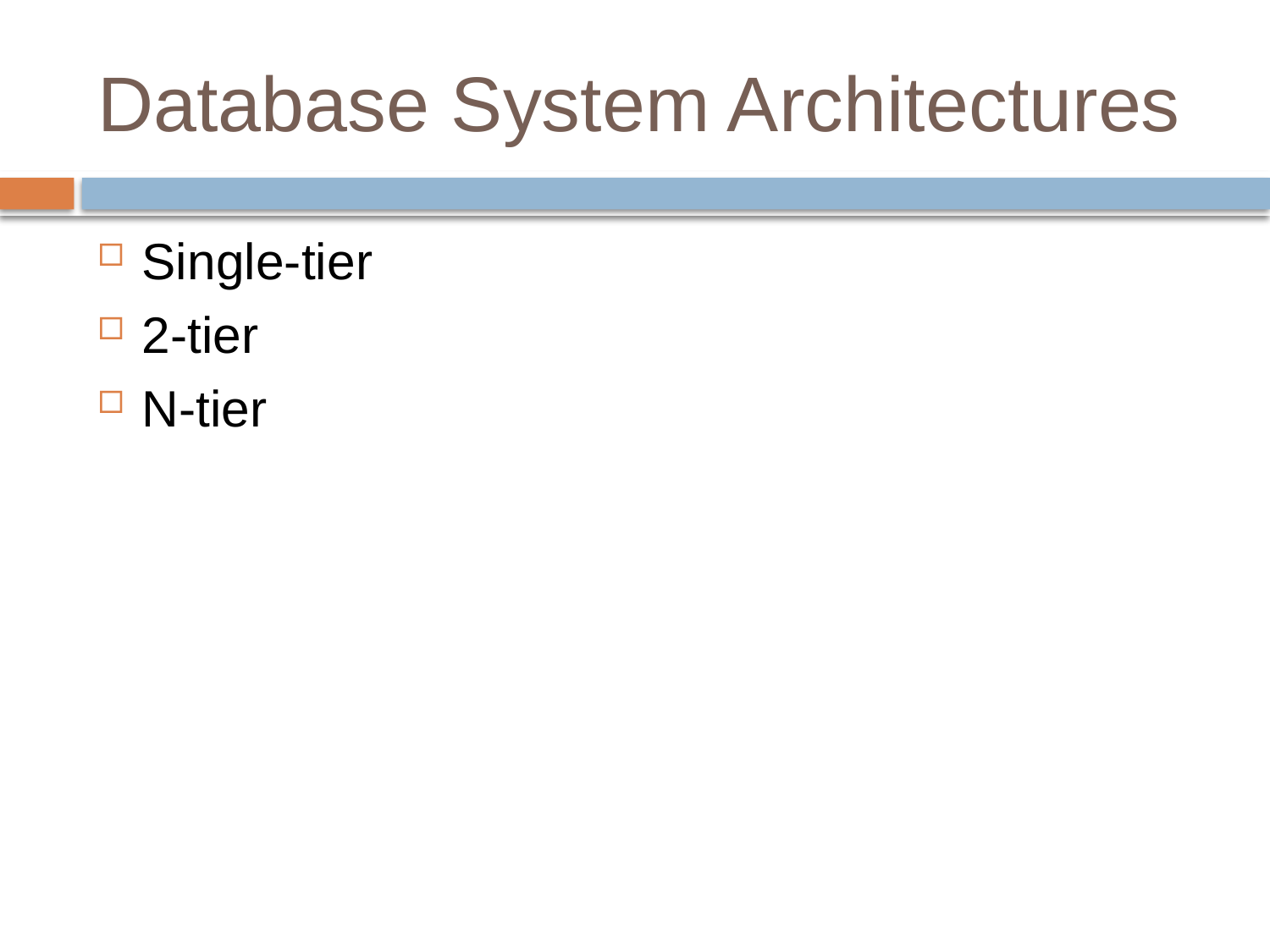

# Database System Architectures
Single-tier
2-tier
N-tier